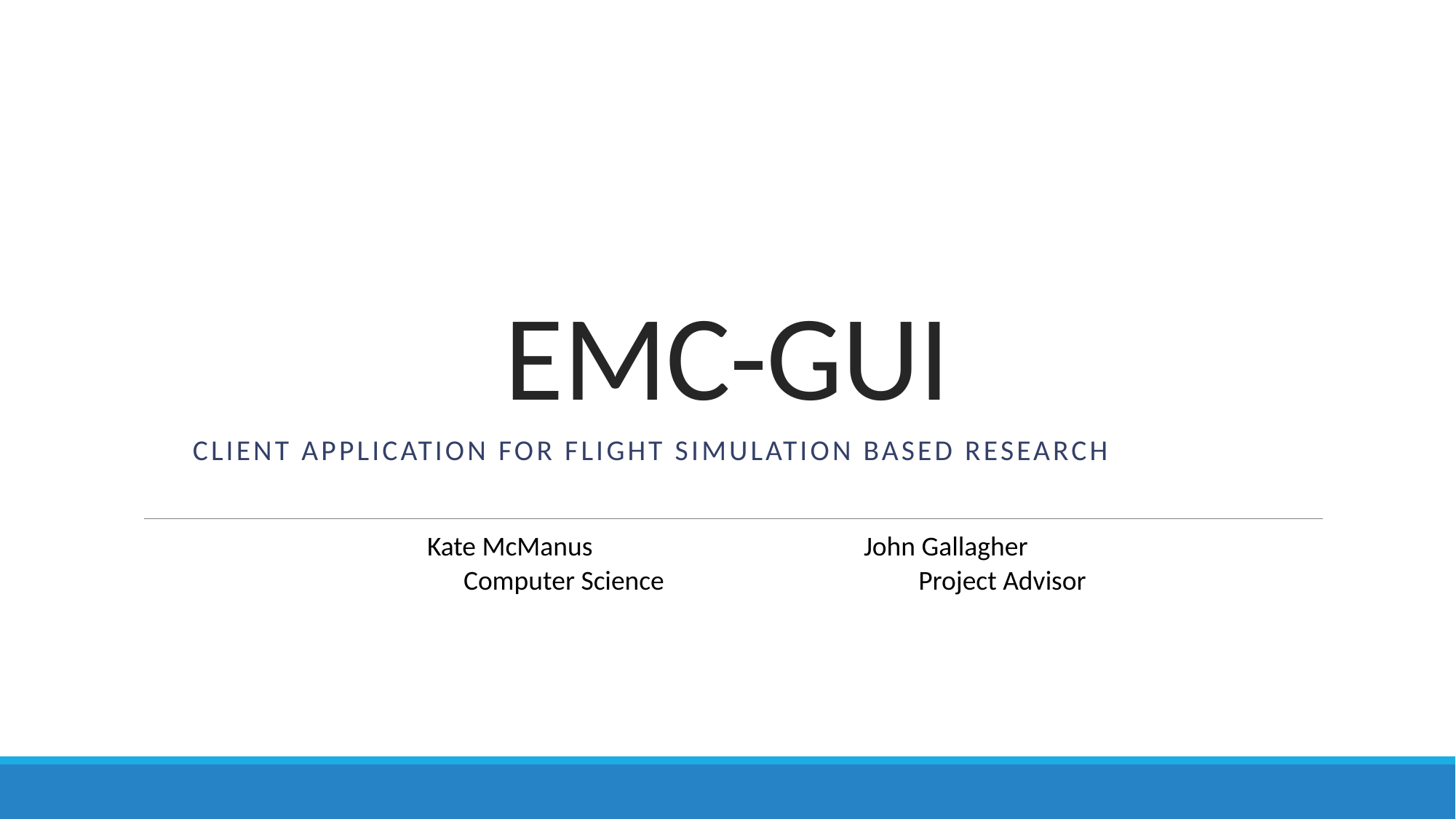

# EMC-GUI
Client Application for Flight Simulation Based Research
Kate McManus	  		John Gallagher
 Computer Science 			    Project Advisor